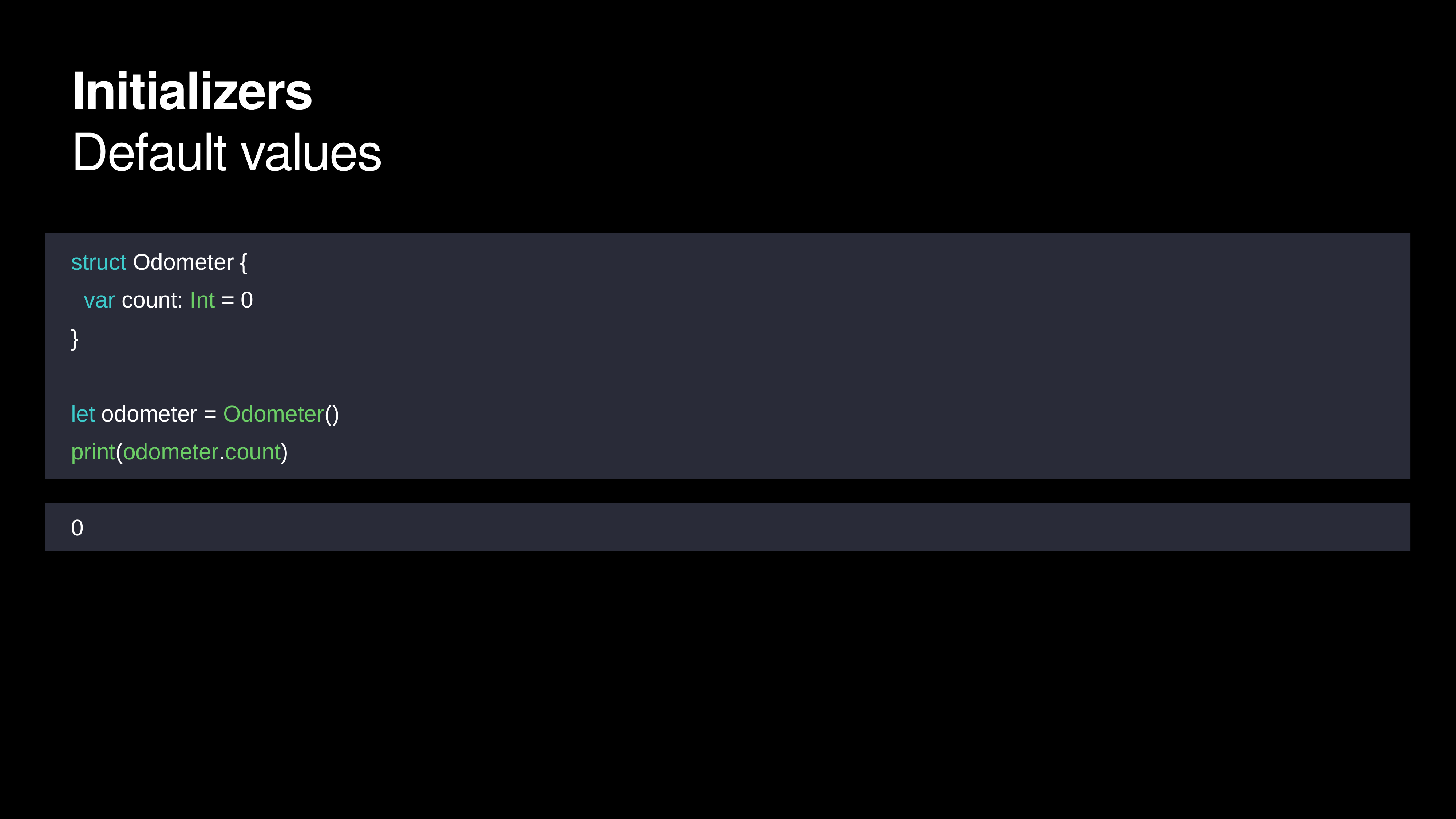

# Initializers
Default values

struct Odometer {
  var count: Int = 0
}

let odometer = Odometer()
print(odometer.count)

0